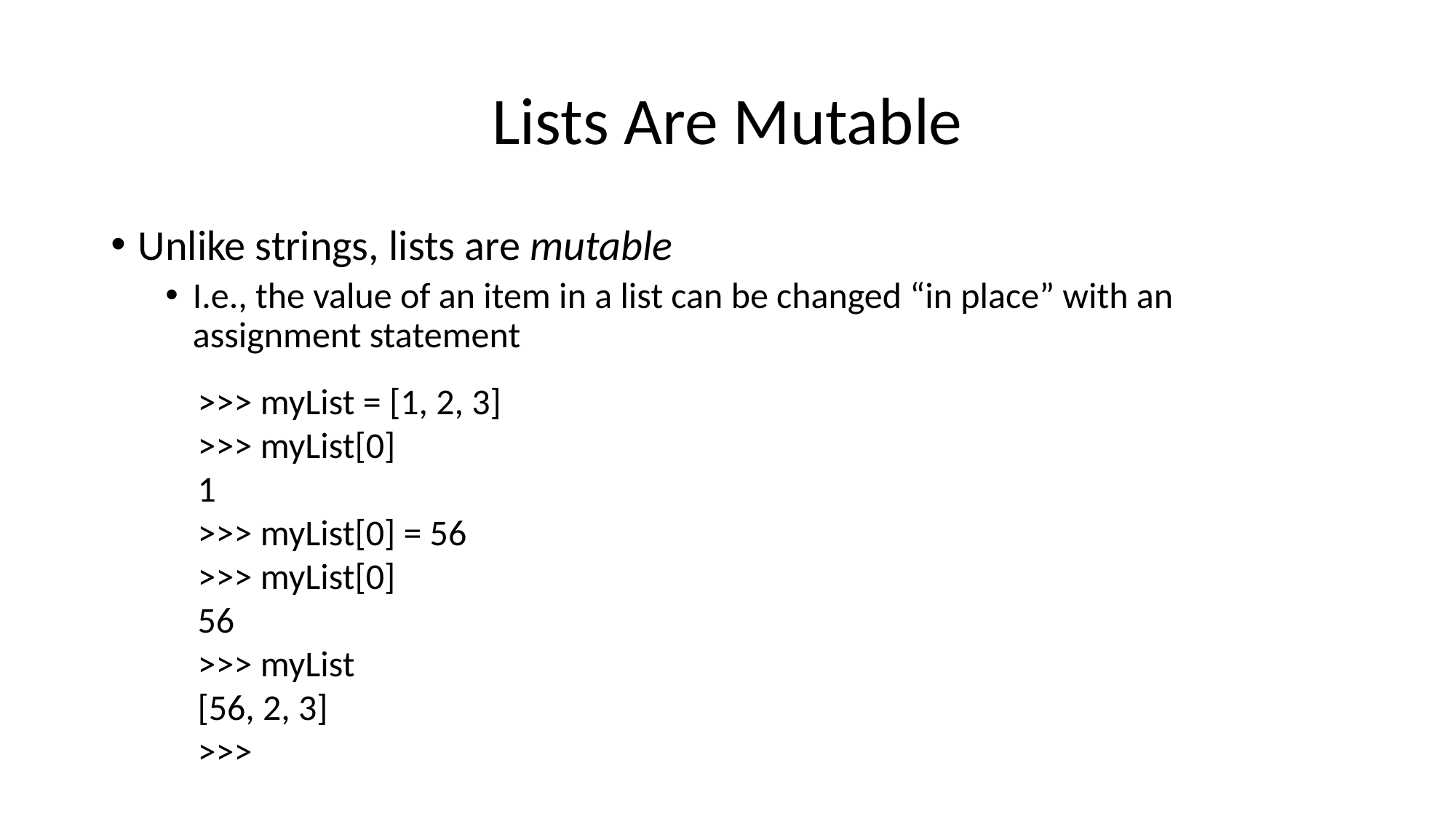

# Lists Are Mutable
Unlike strings, lists are mutable
I.e., the value of an item in a list can be changed “in place” with an assignment statement

>>> myList = [1, 2, 3]
>>> myList[0]
1
>>> myList[0] = 56
>>> myList[0]
56
>>> myList
[56, 2, 3]
>>>